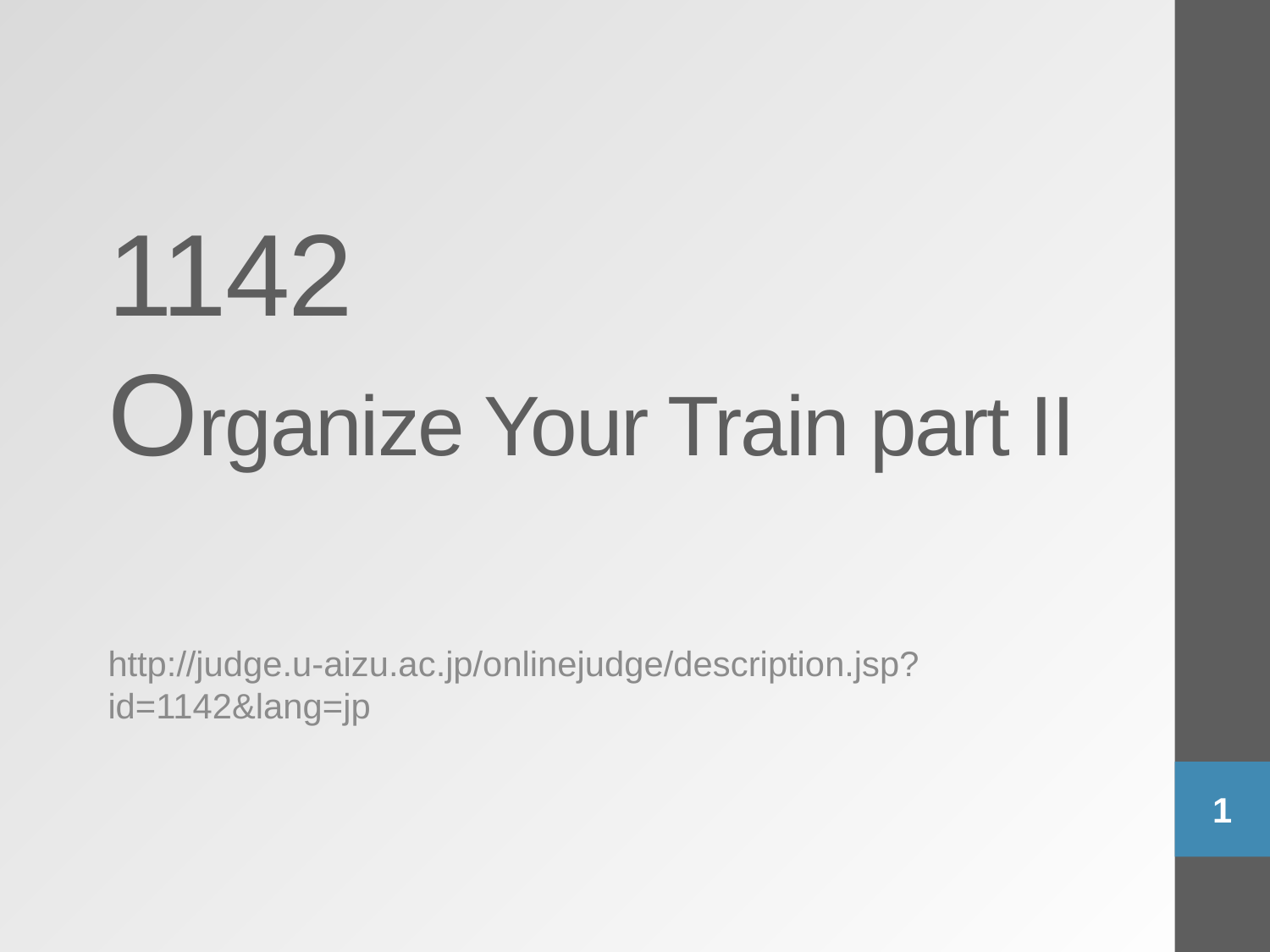

# 1142 Organize Your Train part II
http://judge.u-aizu.ac.jp/onlinejudge/description.jsp?id=1142&lang=jp